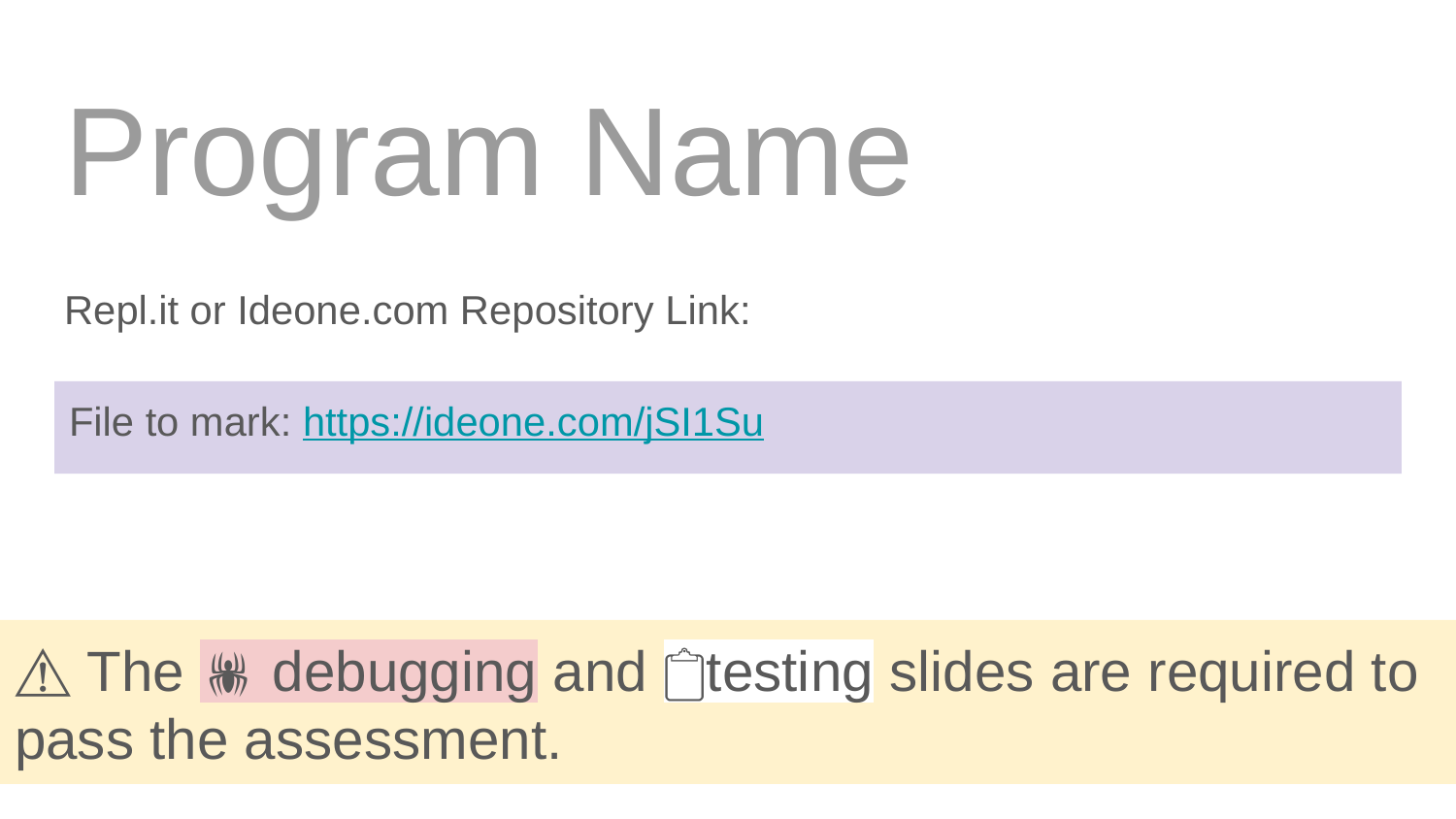

# Program Name
Repl.it or Ideone.com Repository Link:
File to mark: https://ideone.com/jSI1Su
⚠ The 🕷️ debugging and 📋testing slides are required to pass the assessment.